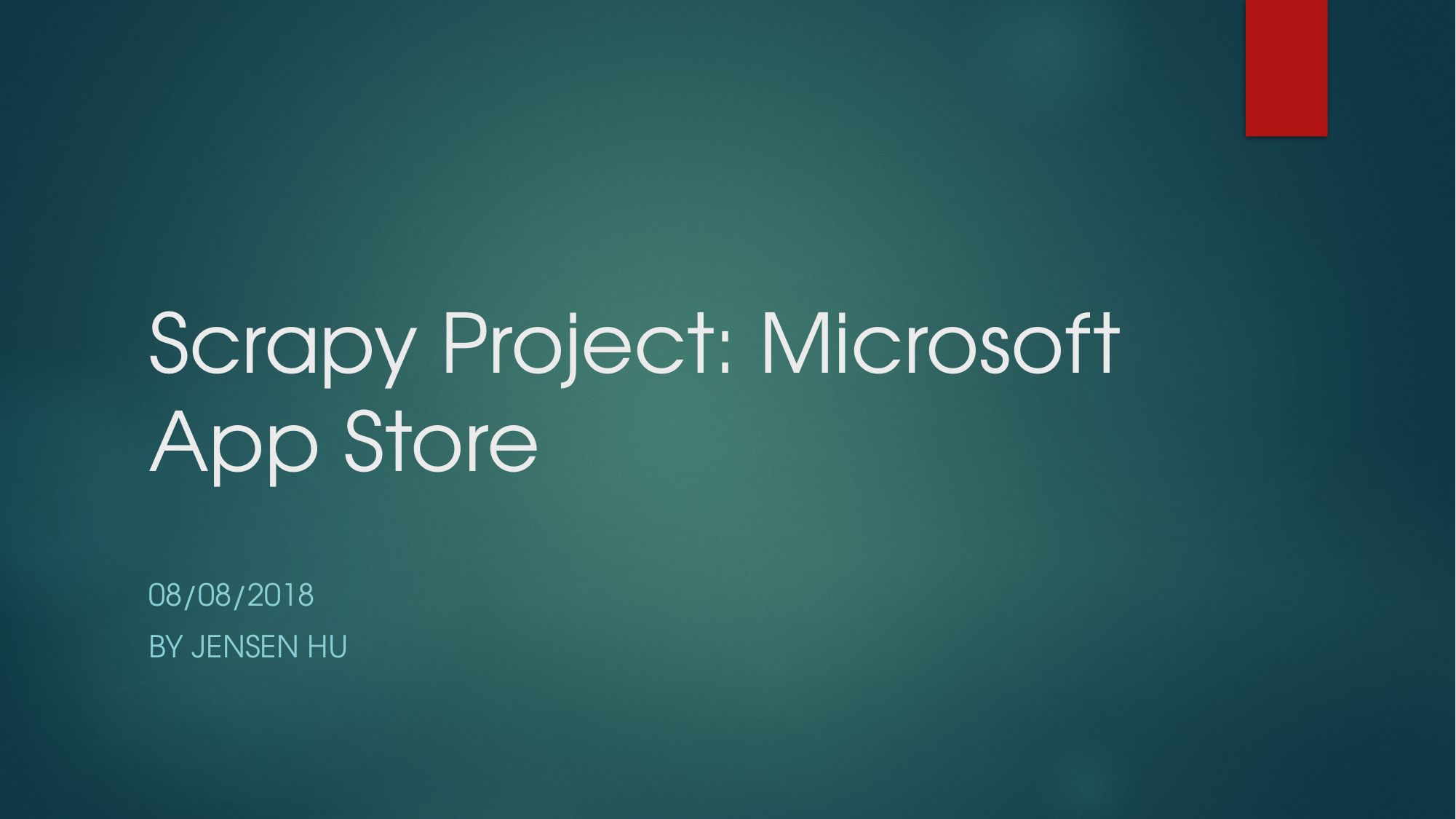

# Scrapy Project: Microsoft App Store
08/08/2018
By Jensen Hu